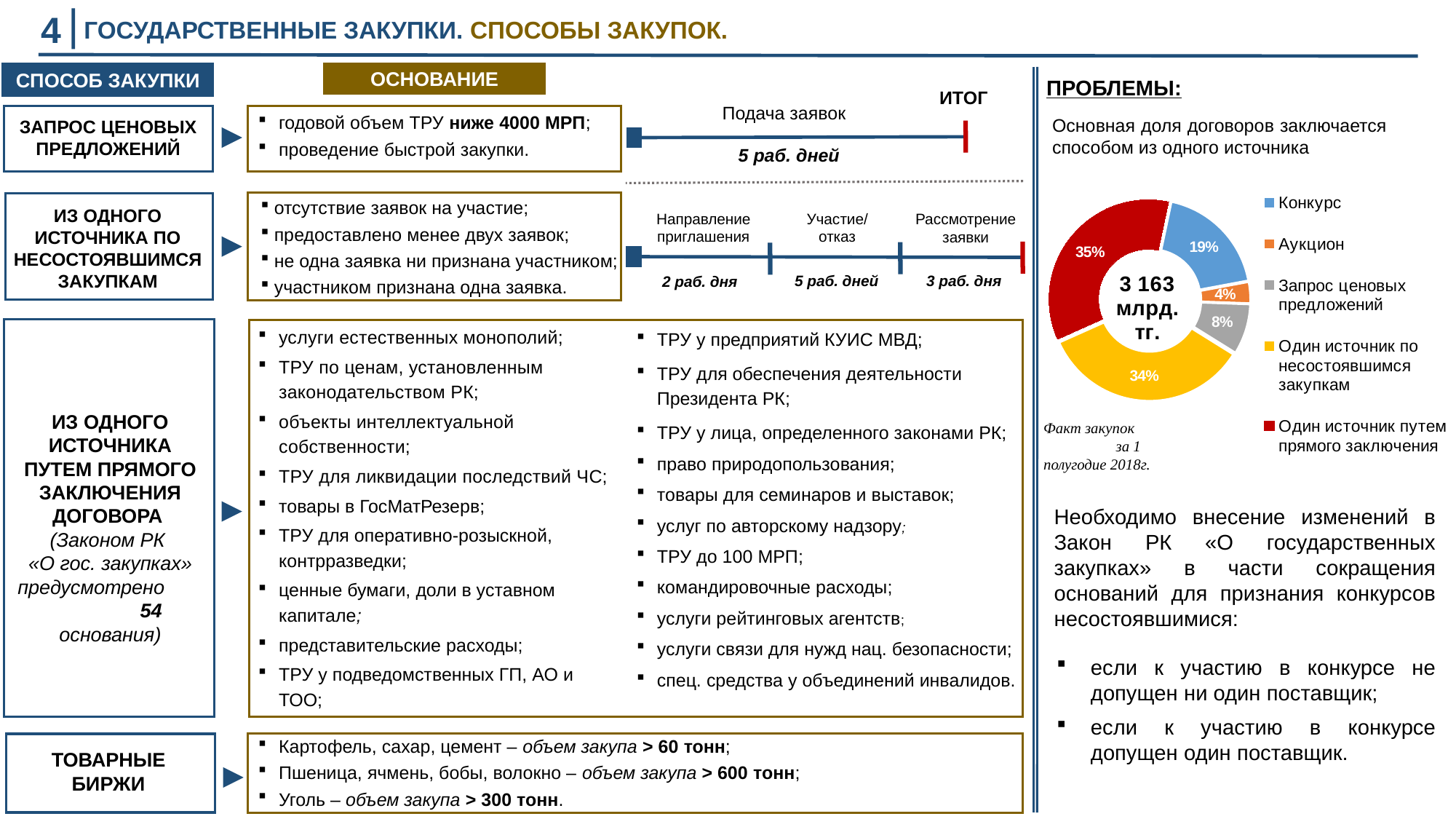

4
ГОСУДАРСТВЕННЫЕ ЗАКУПКИ. СПОСОБЫ ЗАКУПОК.

### Chart

| Category | Продажи |
|---|---|
| Конкурс | 640.0 |
| Аукцион | 120.0 |
| Запрос ценовых предложений | 283.0 |
| Один источник по несостоявшимся закупкам | 1178.0 |
| Один источник путем прямого заключения | 1197.0 |
ОСНОВАНИЕ
СПОСОБ ЗАКУПКИ
ПРОБЛЕМЫ:
ИТОГ
Подача заявок

годовой объем ТРУ ниже 4000 МРП;
проведение быстрой закупки.
Основная доля договоров заключается способом из одного источника
ЗАПРОС ЦЕНОВЫХ ПРЕДЛОЖЕНИЙ

5 раб. дней
 отсутствие заявок на участие;
 предоставлено менее двух заявок;
 не одна заявка ни признана участником;
 участником признана одна заявка.

ИЗ ОДНОГО ИСТОЧНИКА ПО НЕСОСТОЯВШИМСЯ ЗАКУПКАМ
Направление приглашения
Участие/ отказ
Рассмотрение заявки

3 раб. дня
5 раб. дней
2 раб. дня
услуги естественных монополий;
ТРУ по ценам, установленным законодательством РК;
объекты интеллектуальной собственности;
ТРУ для ликвидации последствий ЧС;
товары в ГосМатРезерв;
ТРУ для оперативно-розыскной, контрразведки;
ценные бумаги, доли в уставном капитале;
представительские расходы;
ТРУ у подведомственных ГП, АО и ТОО;
ТРУ у предприятий КУИС МВД;
ТРУ для обеспечения деятельности Президента РК;
ТРУ у лица, определенного законами РК;
право природопользования;
товары для семинаров и выставок;
услуг по авторскому надзору;
ТРУ до 100 МРП;
командировочные расходы;
услуги рейтинговых агентств;
услуги связи для нужд нац. безопасности;
спец. средства у объединений инвалидов.

ИЗ ОДНОГО ИСТОЧНИКА ПУТЕМ ПРЯМОГО ЗАКЛЮЧЕНИЯ ДОГОВОРА
(Законом РК
«О гос. закупках» предусмотрено                       54 основания)
Факт закупок                                 за 1 полугодие 2018г.
Необходимо внесение изменений в Закон РК «О государственных закупках» в части сокращения оснований для признания конкурсов несостоявшимися:
если к участию в конкурсе не допущен ни один поставщик;
если к участию в конкурсе допущен один поставщик.
Картофель, сахар, цемент – объем закупа > 60 тонн;
Пшеница, ячмень, бобы, волокно – объем закупа > 600 тонн;
Уголь – объем закупа > 300 тонн.

ТОВАРНЫЕ БИРЖИ